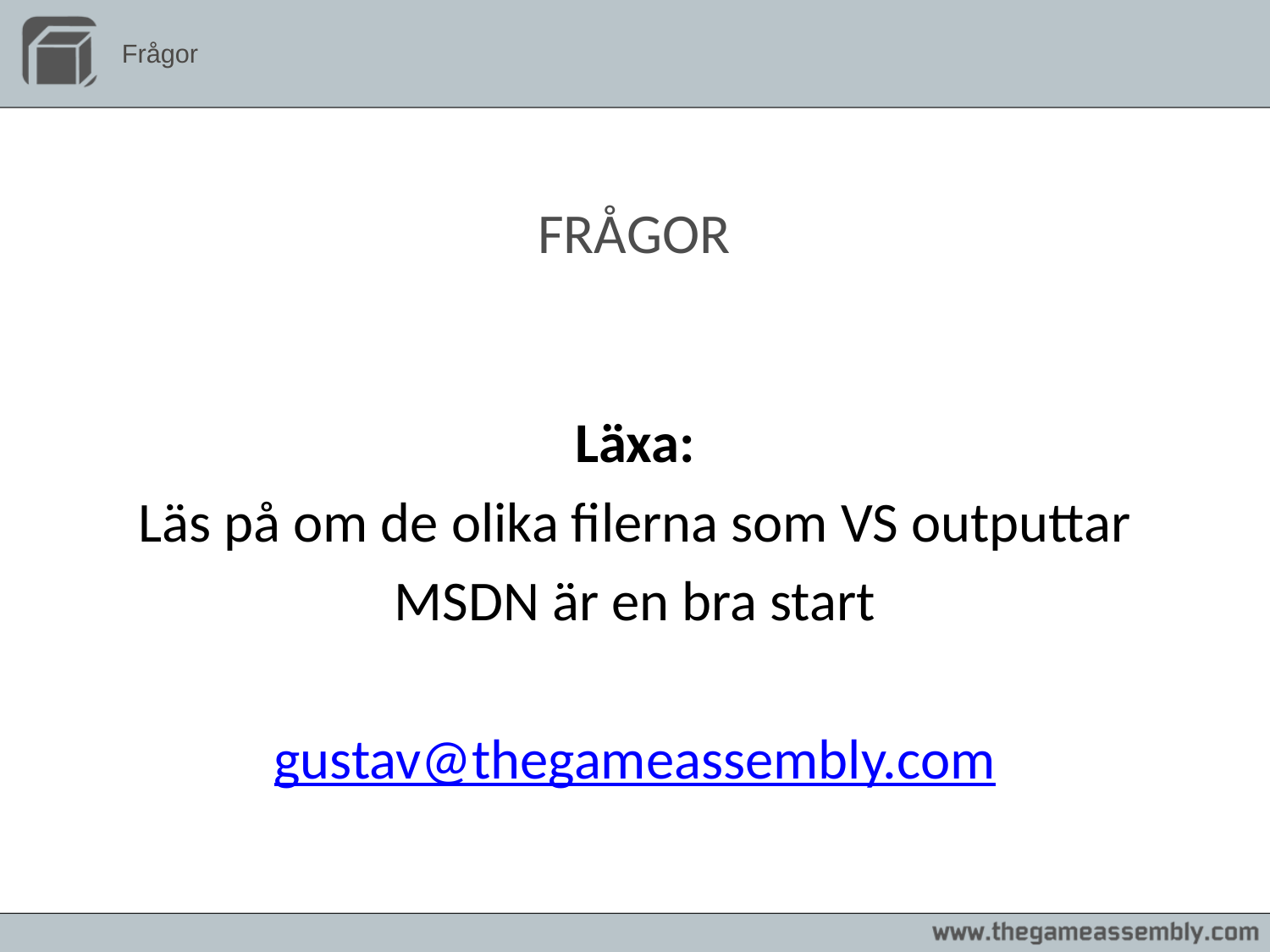

# Frågor
FRÅGOR

Läxa:
Läs på om de olika filerna som VS outputtar
MSDN är en bra start

gustav@thegameassembly.com